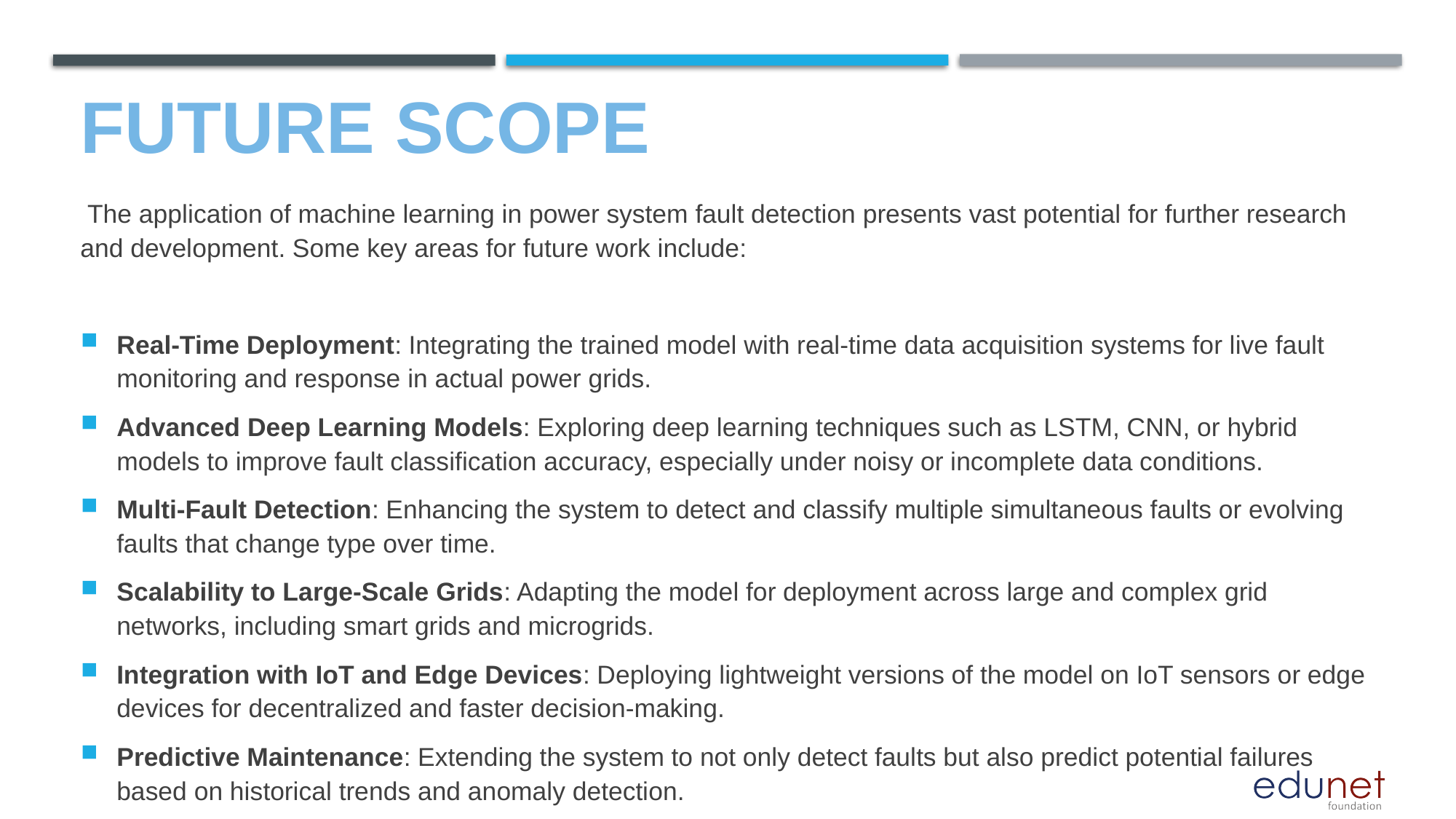

# FUTURE SCOPE
 The application of machine learning in power system fault detection presents vast potential for further research and development. Some key areas for future work include:

Real-Time Deployment: Integrating the trained model with real-time data acquisition systems for live fault monitoring and response in actual power grids.
Advanced Deep Learning Models: Exploring deep learning techniques such as LSTM, CNN, or hybrid models to improve fault classification accuracy, especially under noisy or incomplete data conditions.
Multi-Fault Detection: Enhancing the system to detect and classify multiple simultaneous faults or evolving faults that change type over time.
Scalability to Large-Scale Grids: Adapting the model for deployment across large and complex grid networks, including smart grids and microgrids.
Integration with IoT and Edge Devices: Deploying lightweight versions of the model on IoT sensors or edge devices for decentralized and faster decision-making.
Predictive Maintenance: Extending the system to not only detect faults but also predict potential failures based on historical trends and anomaly detection.